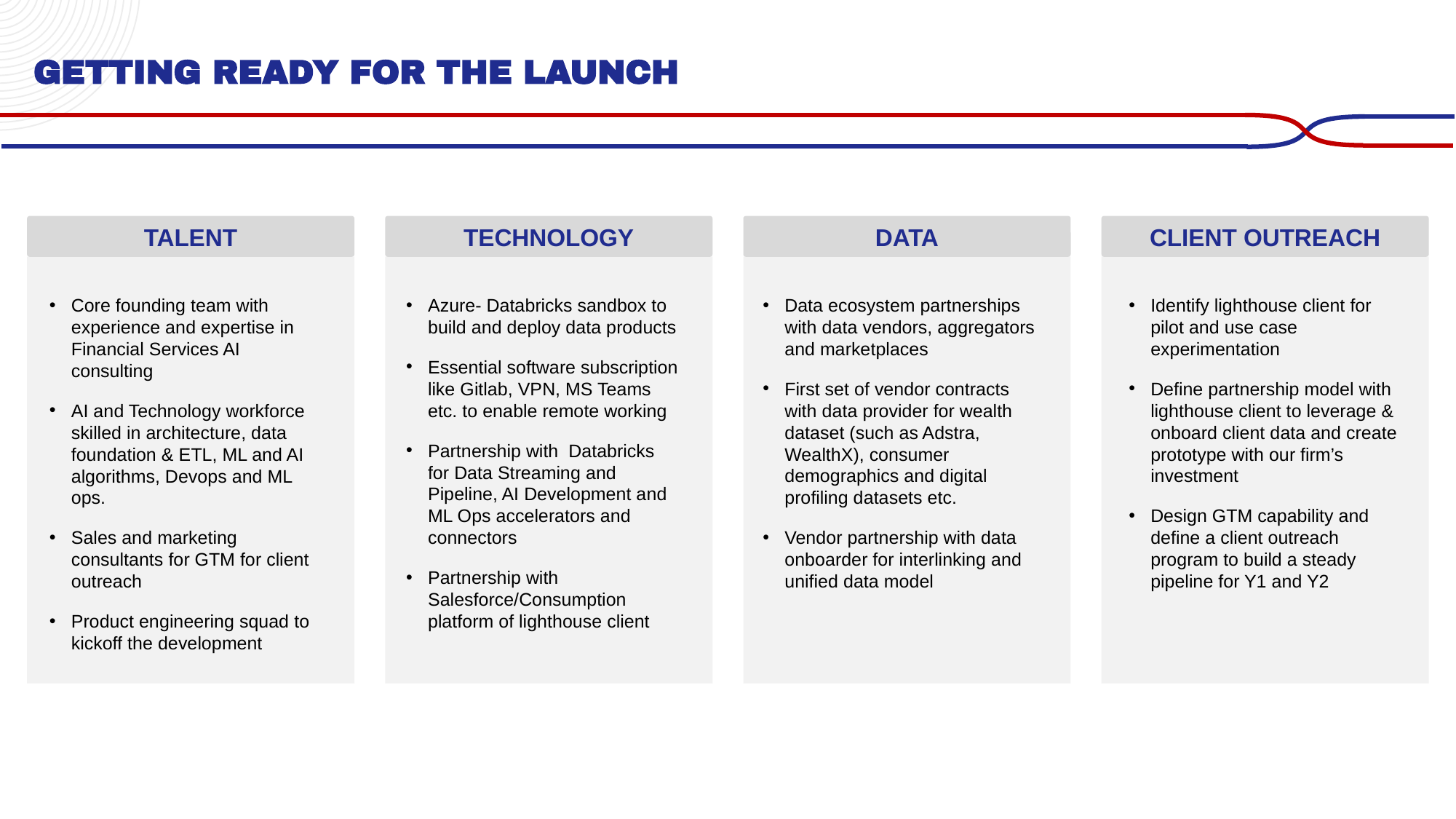

Getting ready for the launch
TALENT
TECHNOLOGY
DATA
CLIENT OUTREACH

Core founding team with experience and expertise in Financial Services AI consulting
AI and Technology workforce skilled in architecture, data foundation & ETL, ML and AI algorithms, Devops and ML ops.
Sales and marketing consultants for GTM for client outreach
Product engineering squad to kickoff the development
Azure- Databricks sandbox to build and deploy data products
Essential software subscription like Gitlab, VPN, MS Teams etc. to enable remote working
Partnership with  Databricks for Data Streaming and Pipeline, AI Development and ML Ops accelerators and connectors
Partnership with Salesforce/Consumption platform of lighthouse client
Data ecosystem partnerships with data vendors, aggregators and marketplaces
First set of vendor contracts with data provider for wealth dataset (such as Adstra, WealthX), consumer demographics and digital profiling datasets etc.
Vendor partnership with data onboarder for interlinking and unified data model
Identify lighthouse client for pilot and use case experimentation
Define partnership model with lighthouse client to leverage & onboard client data and create prototype with our firm’s investment
Design GTM capability and define a client outreach program to build a steady pipeline for Y1 and Y2